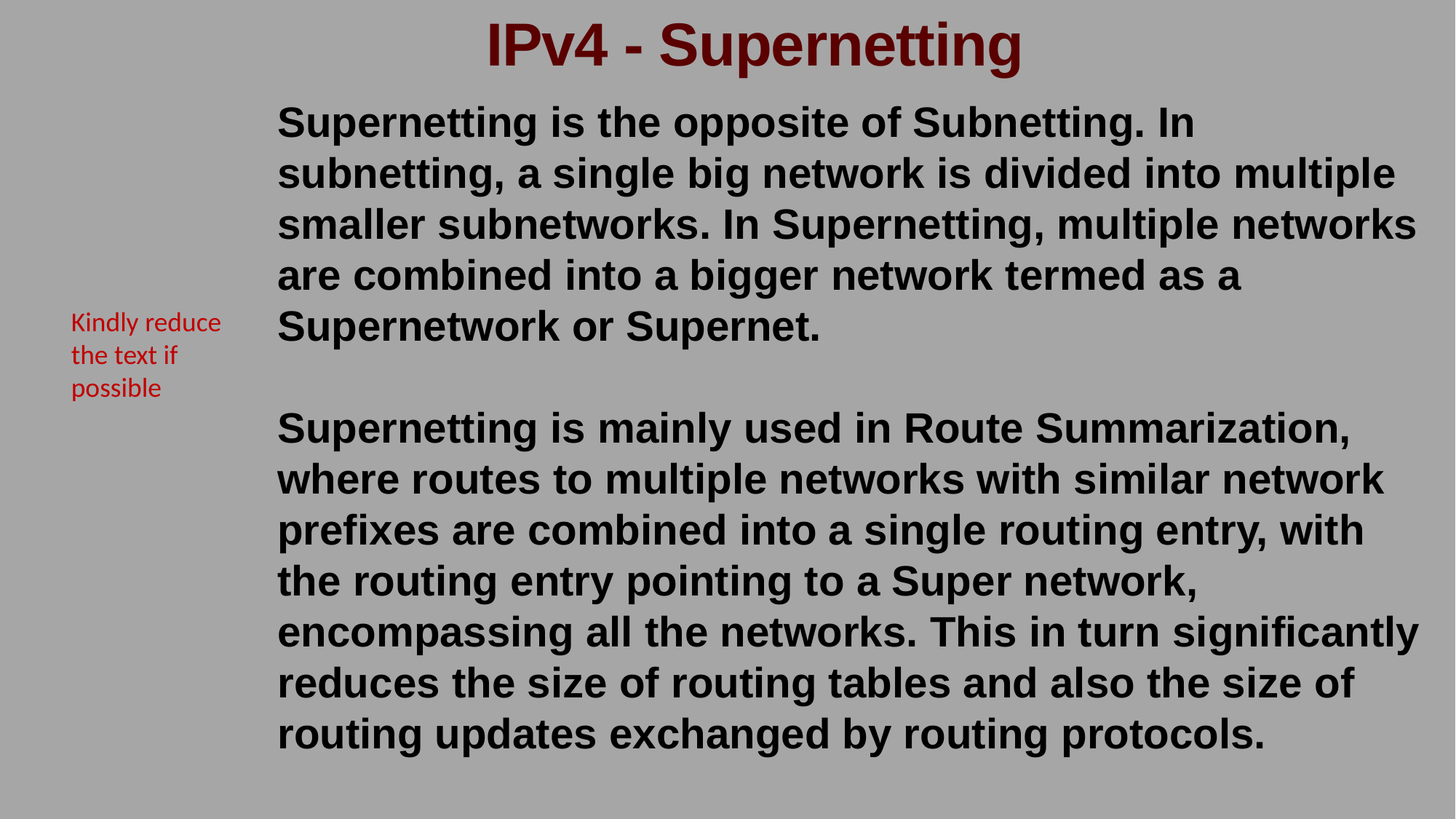

IPv4 - Supernetting
Supernetting is the opposite of Subnetting. In subnetting, a single big network is divided into multiple smaller subnetworks. In Supernetting, multiple networks are combined into a bigger network termed as a Supernetwork or Supernet.

Supernetting is mainly used in Route Summarization, where routes to multiple networks with similar network prefixes are combined into a single routing entry, with the routing entry pointing to a Super network, encompassing all the networks. This in turn significantly reduces the size of routing tables and also the size of routing updates exchanged by routing protocols.
Kindly reduce the text if possible